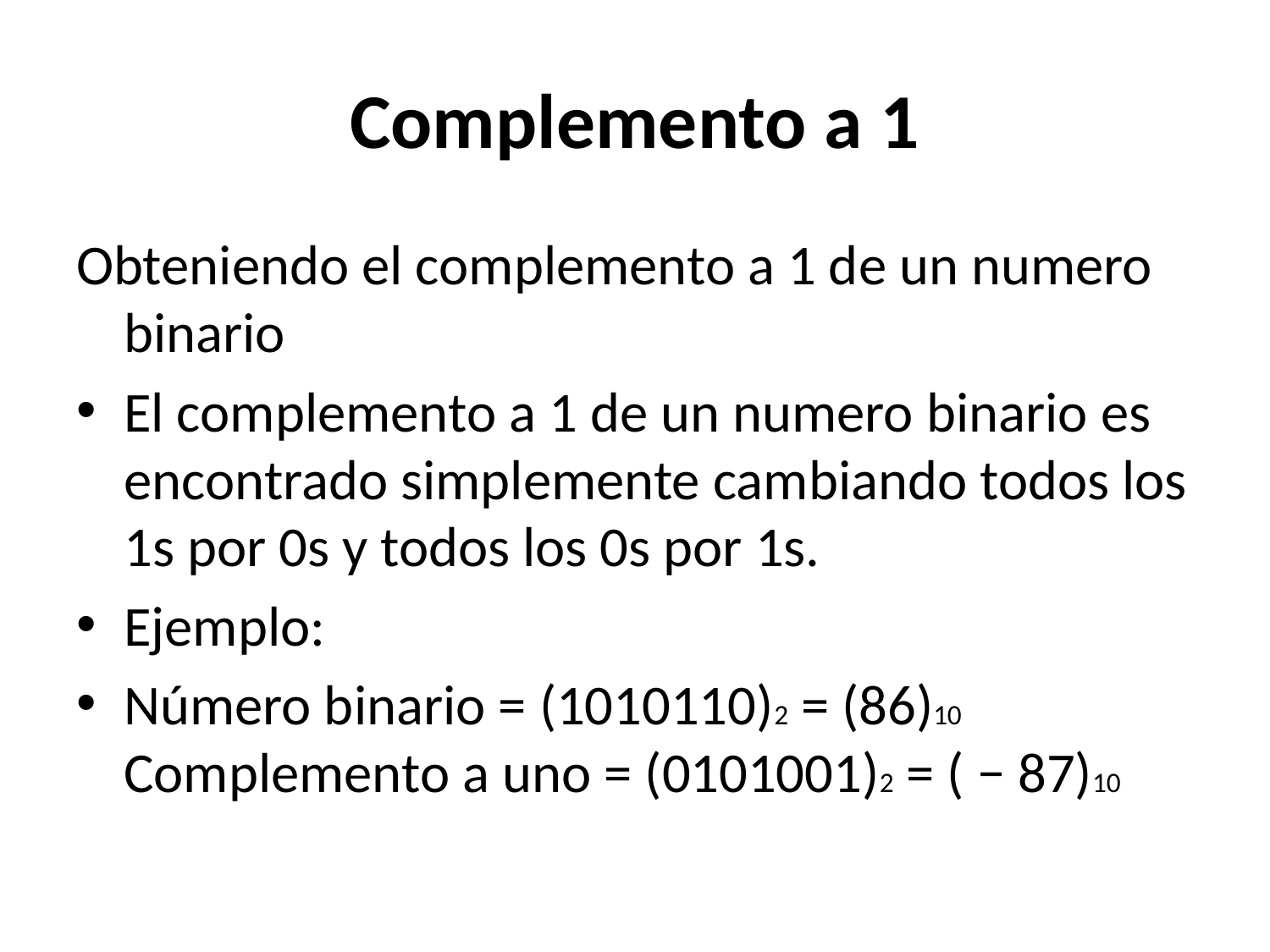

# Complemento a 1
Obteniendo el complemento a 1 de un numero binario
El complemento a 1 de un numero binario es encontrado simplemente cambiando todos los 1s por 0s y todos los 0s por 1s.
Ejemplo:
Número binario = (1010110)2 = (86)10 Complemento a uno = (0101001)2 = ( − 87)10